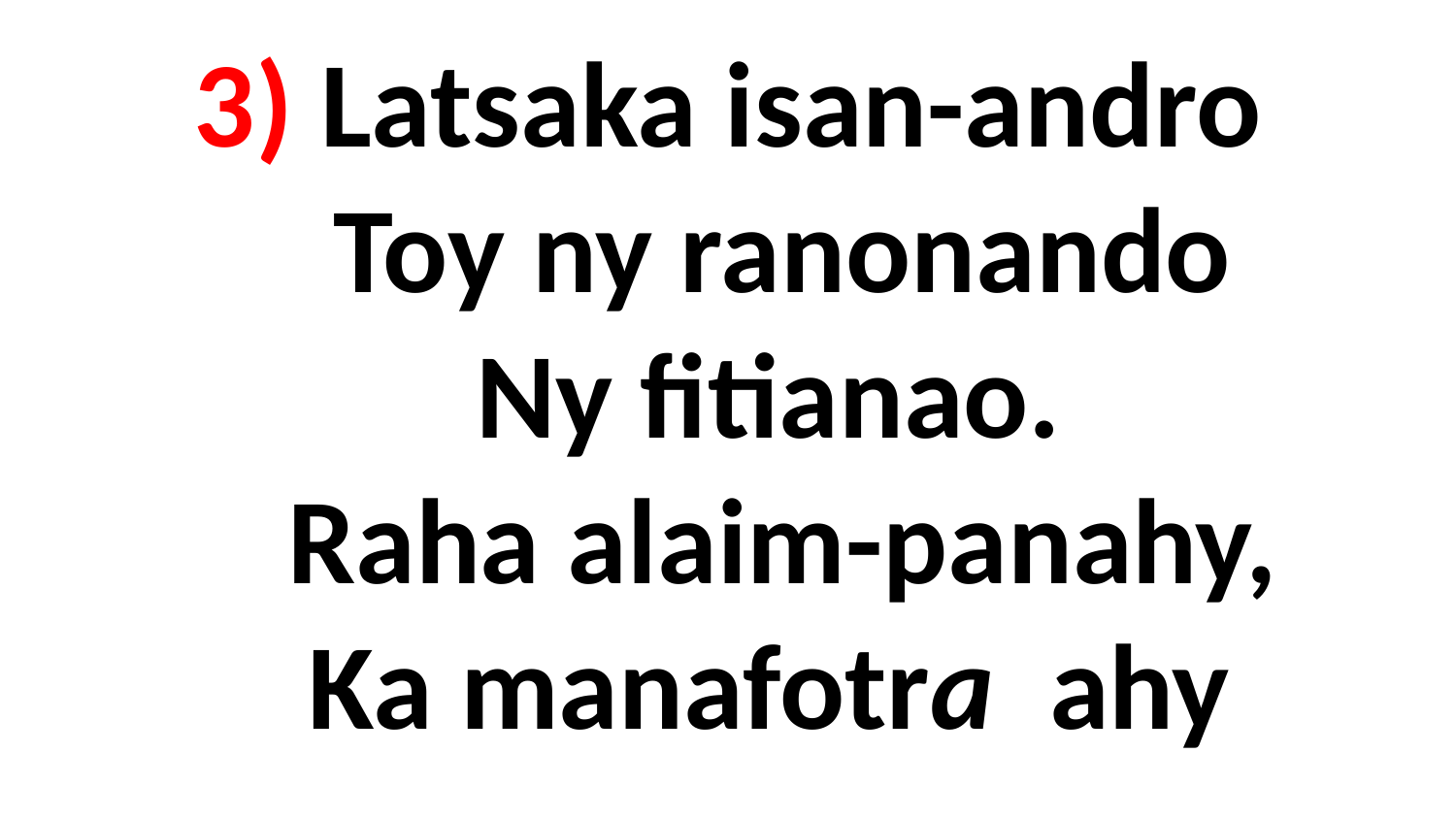

# 3) Latsaka isan-andro Toy ny ranonando Ny fitianao. Raha alaim-panahy, Ka manafotra  ahy